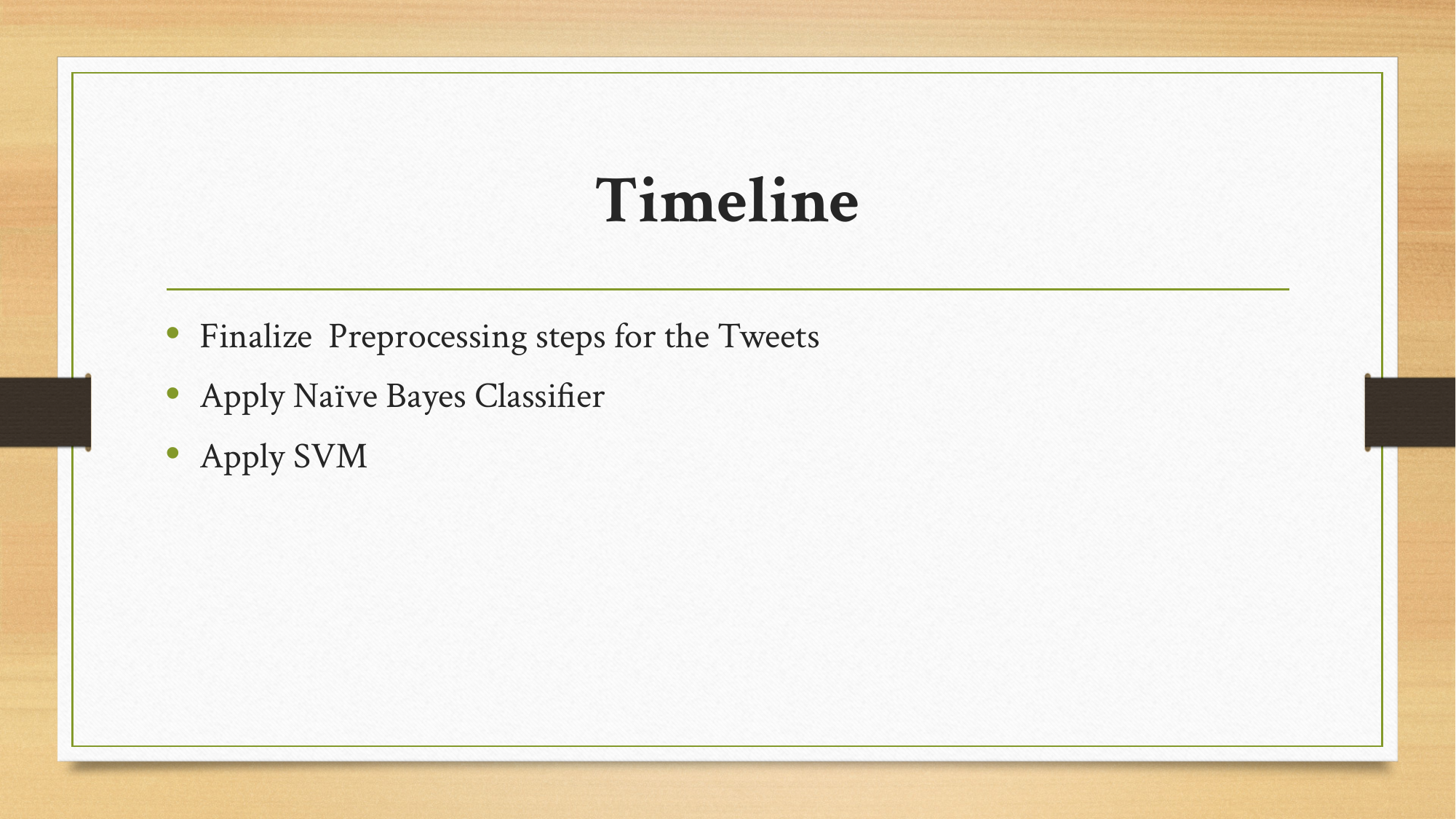

# Timeline
Finalize  Preprocessing steps for the Tweets
Apply Naïve Bayes Classifier
Apply SVM